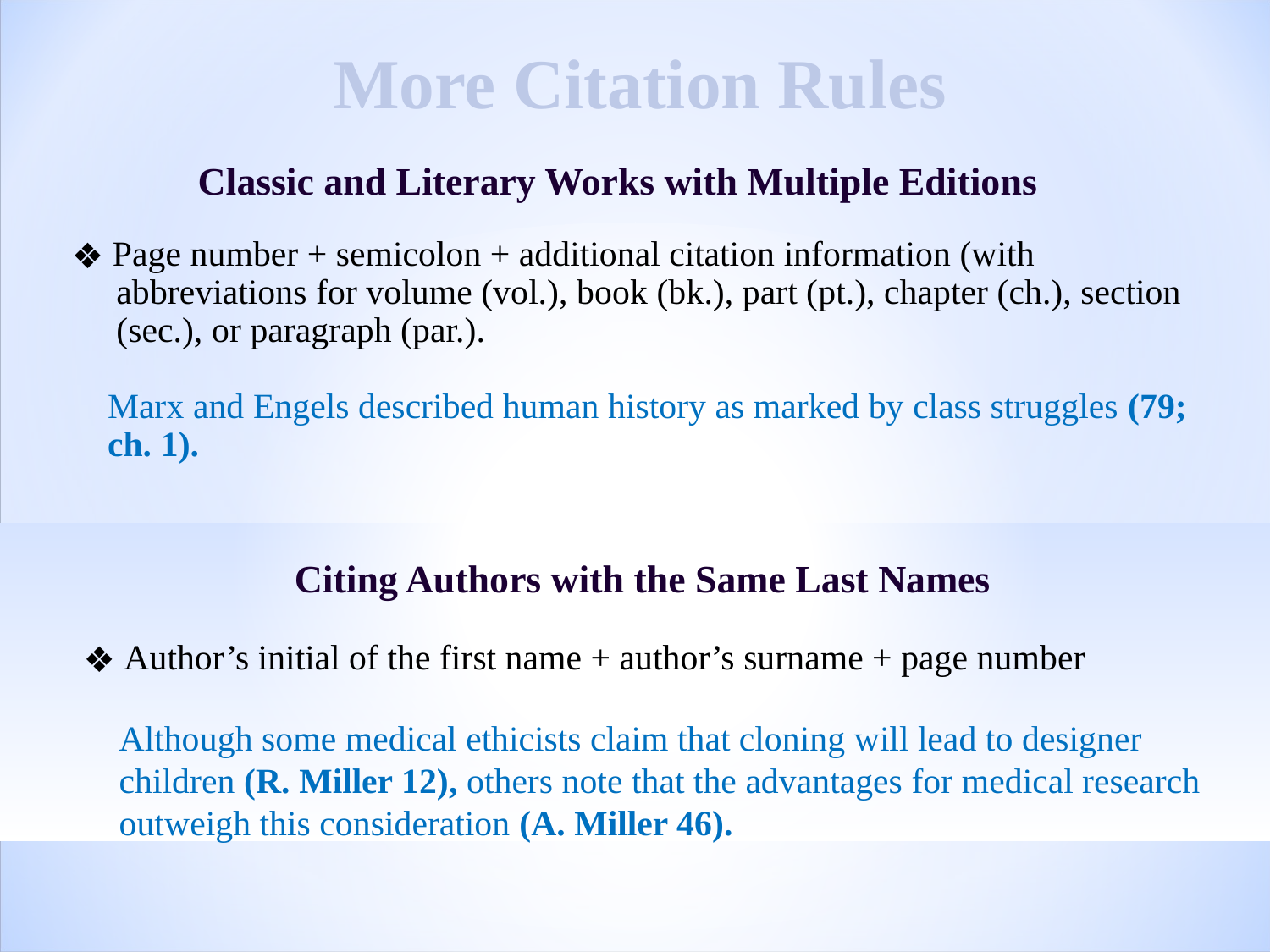

More Citation Rules
Classic and Literary Works with Multiple Editions
 Page number + semicolon + additional citation information (with
     abbreviations for volume (vol.), book (bk.), part (pt.), chapter (ch.), section
     (sec.), or paragraph (par.).

    Marx and Engels described human history as marked by class struggles (79;
    ch. 1).

Citing Authors with the Same Last Names

 Author’s initial of the first name + author’s surname + page number

    Although some medical ethicists claim that cloning will lead to designer
    children (R. Miller 12), others note that the advantages for medical research
    outweigh this consideration (A. Miller 46).